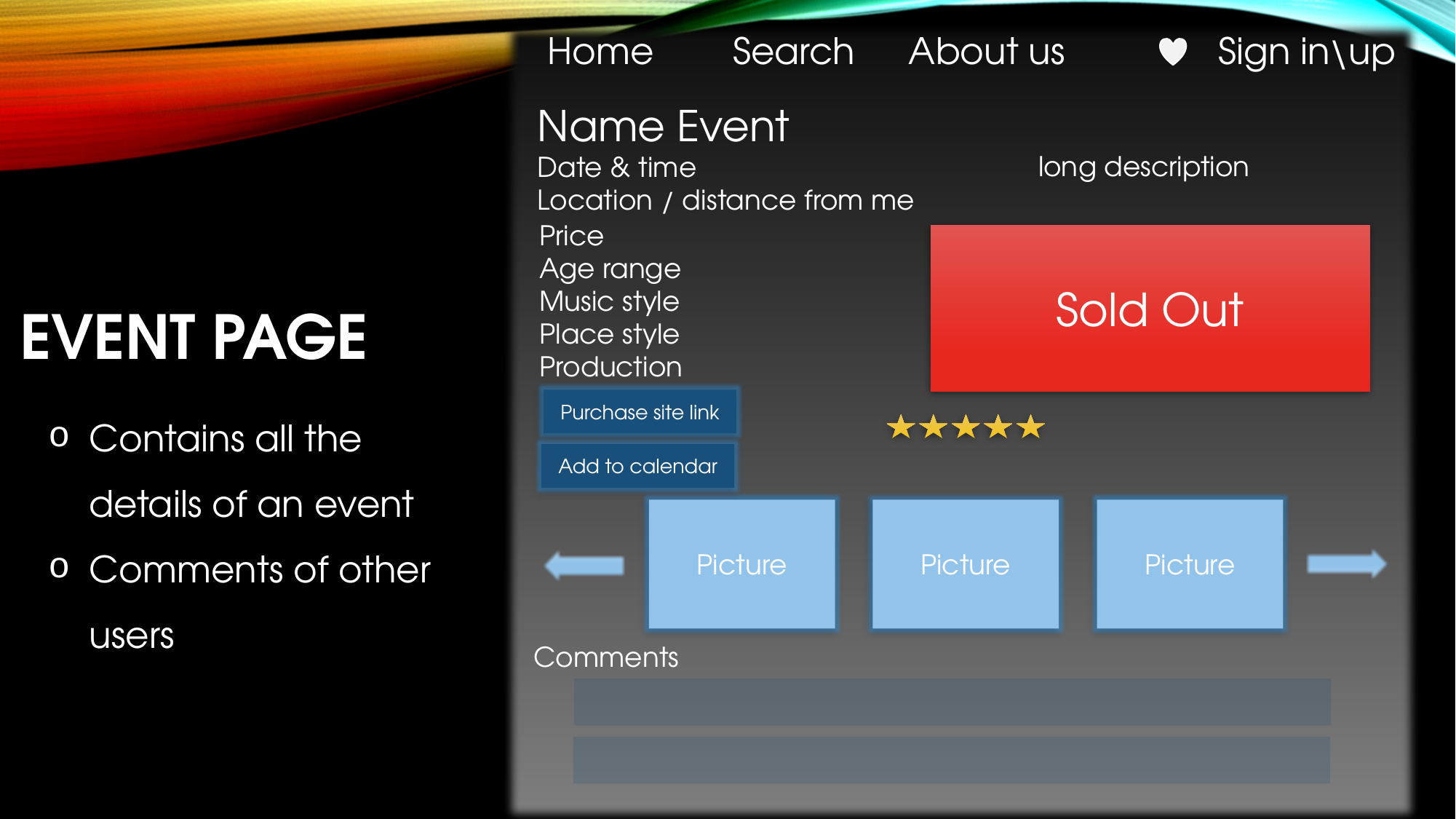

About us
Sign in\up

Home
Search

Name Event
Date & time
Location / distance from me
long description
Price
Age range
Music style
Place style
Production

Sold Out
# event page
Contains all the details of an event
Comments of other users

Purchase site link

Add to calendar
Picture
Picture
Picture

Comments